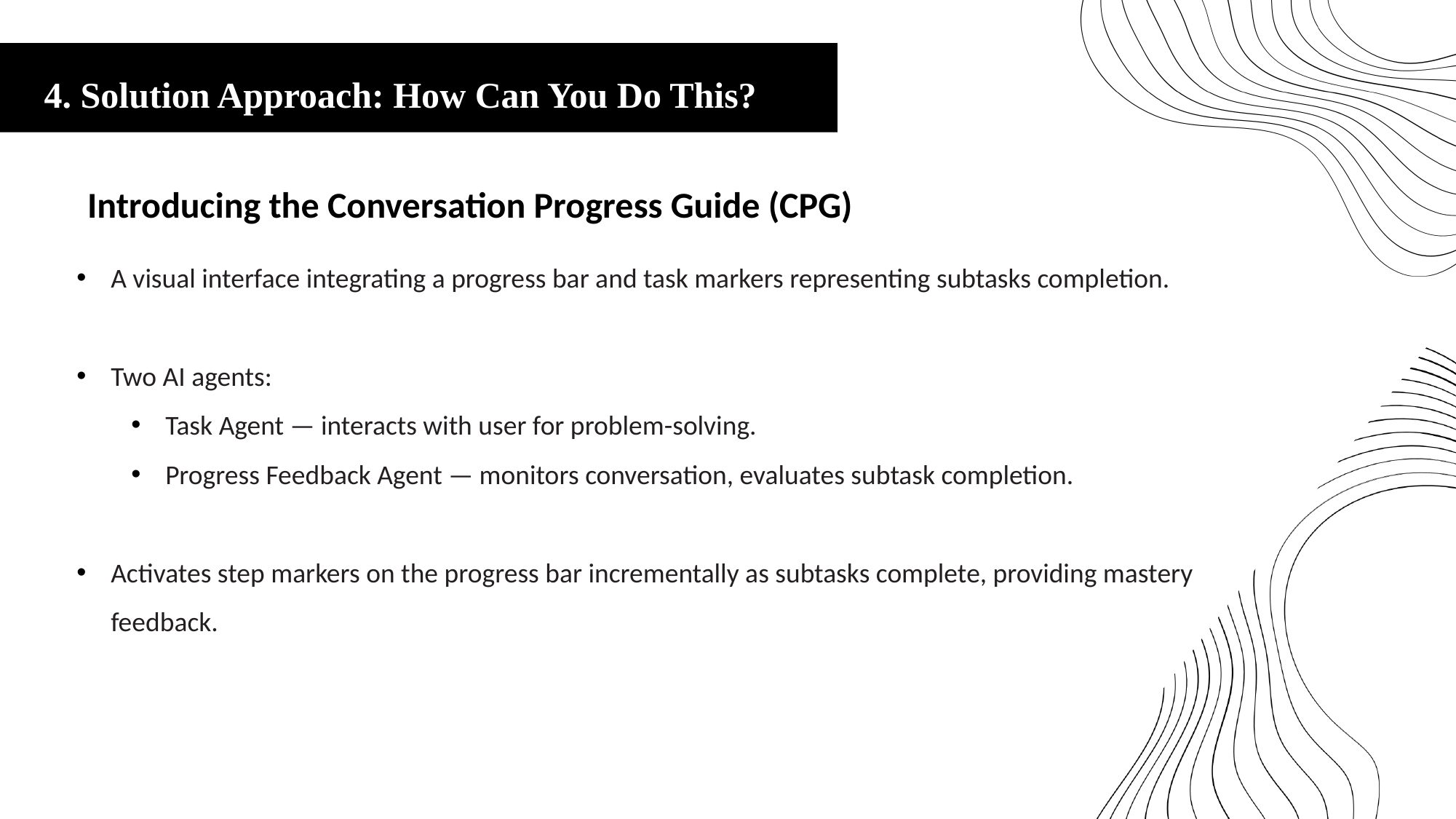

4. Solution Approach: How Can You Do This?
Introducing the Conversation Progress Guide (CPG)
A visual interface integrating a progress bar and task markers representing subtasks completion.

Two AI agents:
Task Agent — interacts with user for problem-solving.
Progress Feedback Agent — monitors conversation, evaluates subtask completion.

Activates step markers on the progress bar incrementally as subtasks complete, providing mastery feedback.